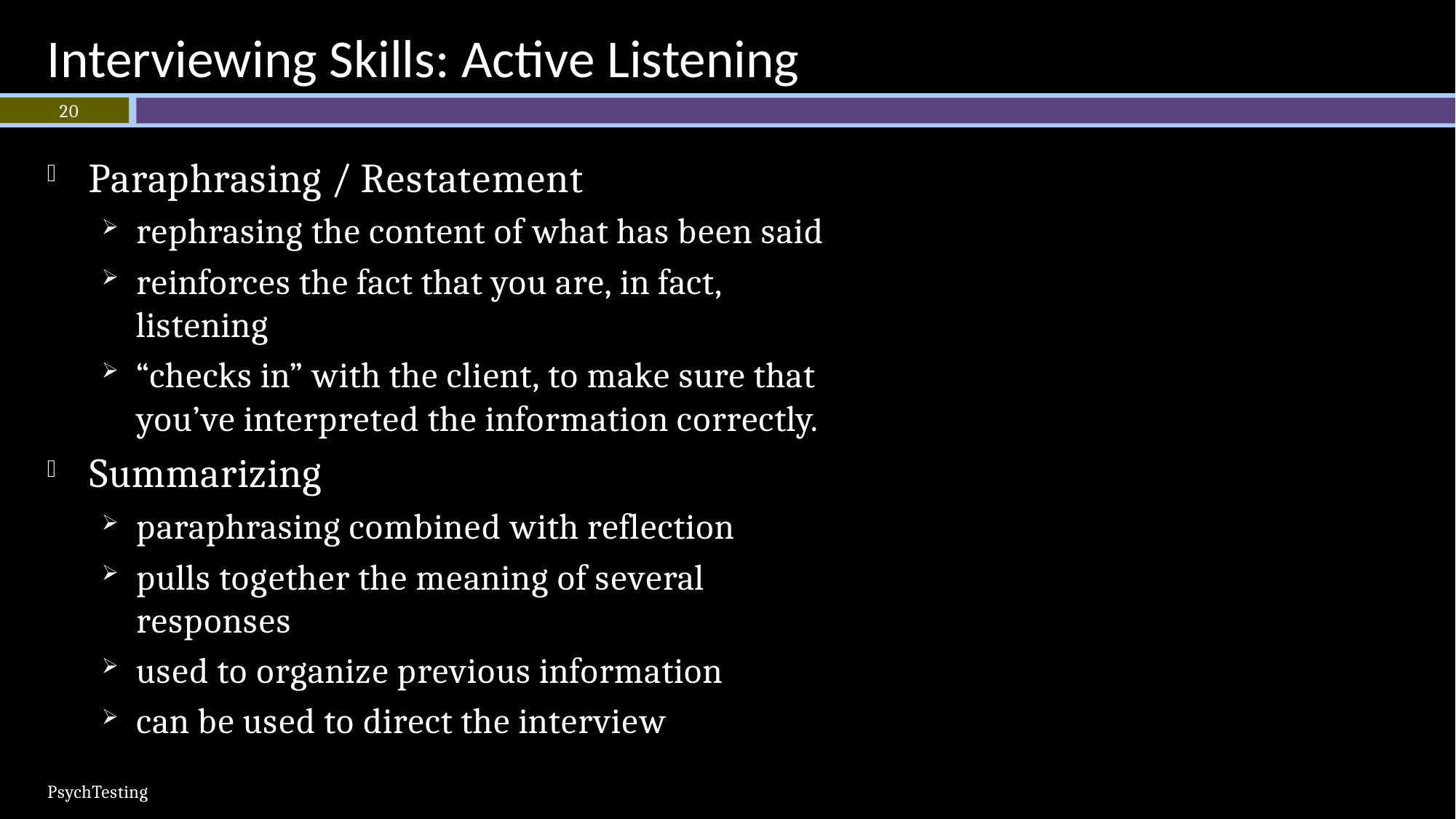

# Interviewing Skills: Active Listening
20
Paraphrasing / Restatement
rephrasing the content of what has been said
reinforces the fact that you are, in fact, listening
“checks in” with the client, to make sure that you’ve interpreted the information correctly.
Summarizing
paraphrasing combined with reflection
pulls together the meaning of several responses
used to organize previous information
can be used to direct the interview
PsychTesting